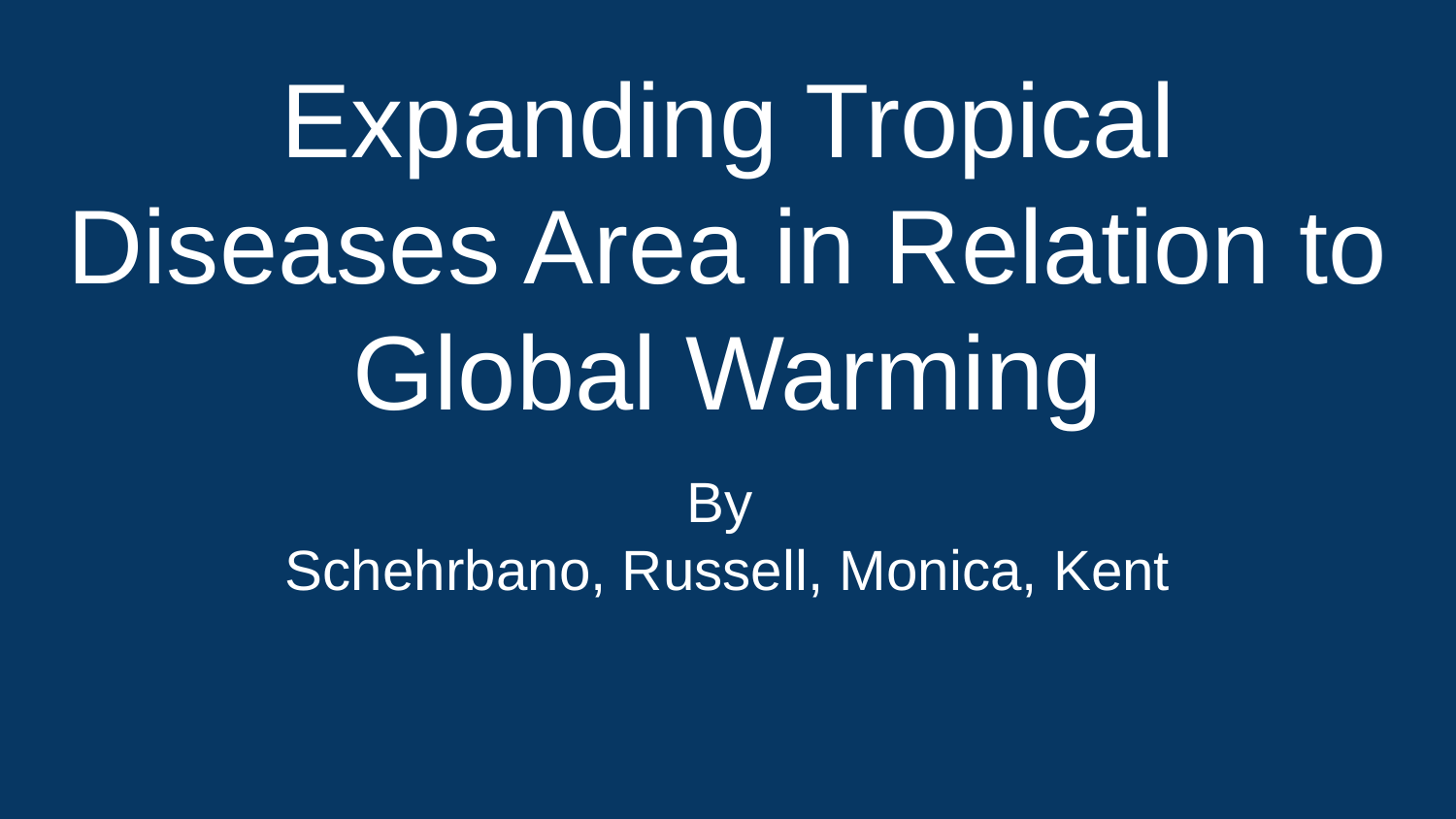

# Expanding Tropical Diseases Area in Relation to Global Warming
By
Schehrbano, Russell, Monica, Kent